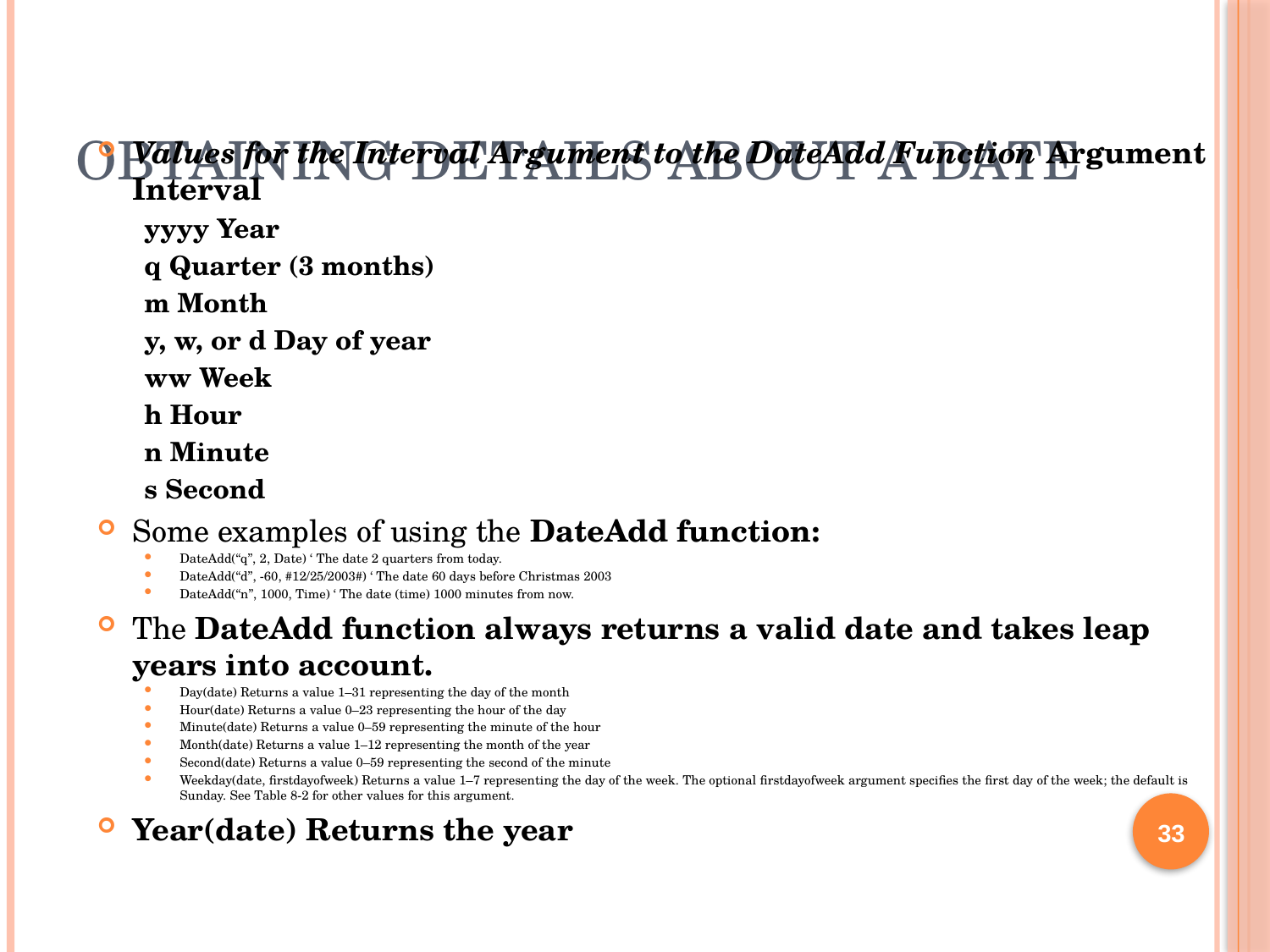

# Obtaining details about a date
Values for the Interval Argument to the DateAdd Function Argument Interval
yyyy Year
q Quarter (3 months)
m Month
y, w, or d Day of year
ww Week
h Hour
n Minute
s Second
Some examples of using the DateAdd function:
DateAdd(“q”, 2, Date) ‘ The date 2 quarters from today.
DateAdd(“d”, -60, #12/25/2003#) ‘ The date 60 days before Christmas 2003
DateAdd(“n”, 1000, Time) ‘ The date (time) 1000 minutes from now.
The DateAdd function always returns a valid date and takes leap years into account.
Day(date) Returns a value 1–31 representing the day of the month
Hour(date) Returns a value 0–23 representing the hour of the day
Minute(date) Returns a value 0–59 representing the minute of the hour
Month(date) Returns a value 1–12 representing the month of the year
Second(date) Returns a value 0–59 representing the second of the minute
Weekday(date, firstdayofweek) Returns a value 1–7 representing the day of the week. The optional firstdayofweek argument specifies the first day of the week; the default is Sunday. See Table 8-2 for other values for this argument.
Year(date) Returns the year

33